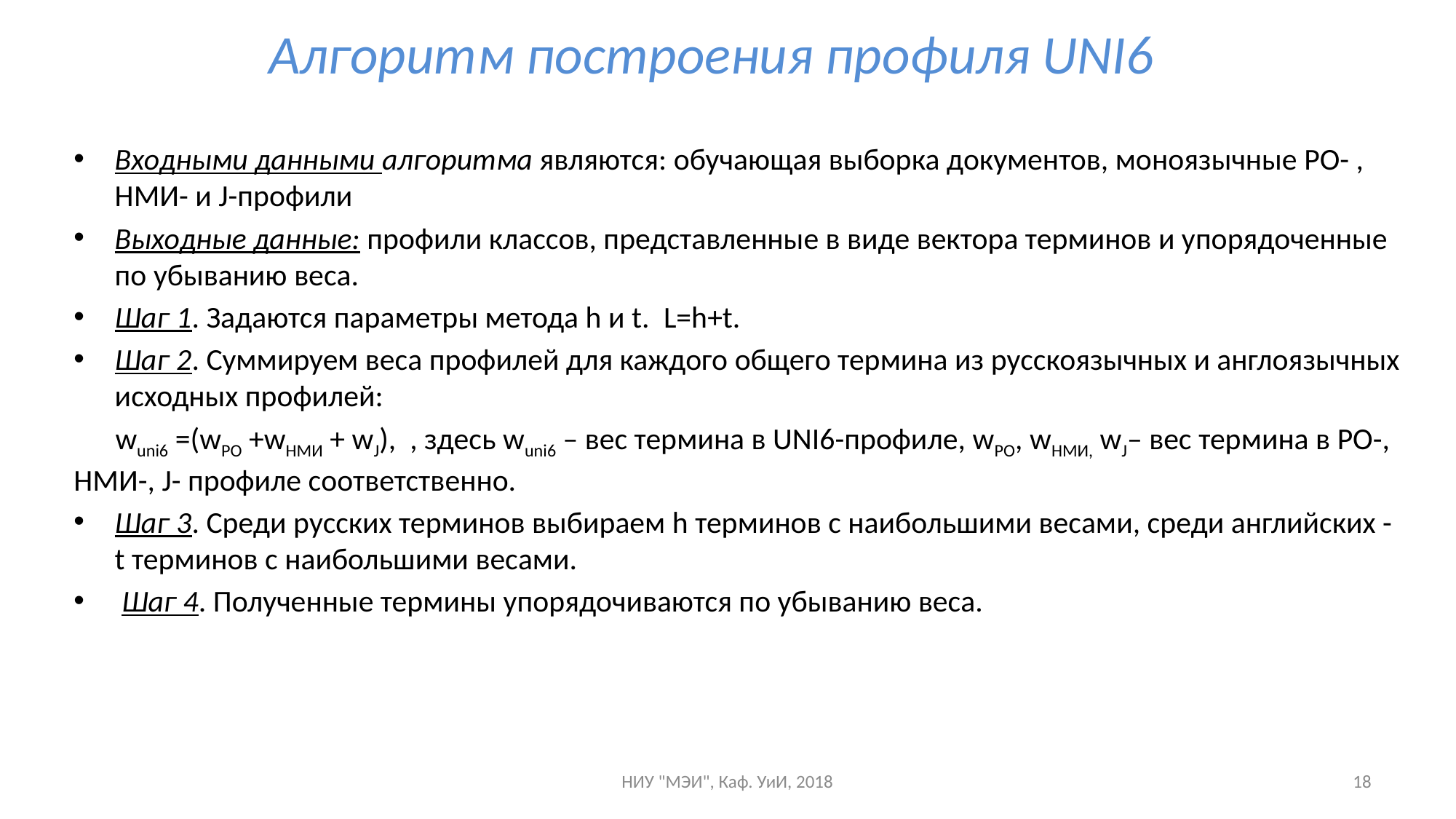

# Алгоритм построения профиля UNI6
Входными данными алгоритма являются: обучающая выборка документов, моноязычные РО- , НМИ- и J-профили
Выходные данные: профили классов, представленные в виде вектора терминов и упорядоченные по убыванию веса.
Шаг 1. Задаются параметры метода h и t.  L=h+t.
Шаг 2. Суммируем веса профилей для каждого общего термина из русскоязычных и англоязычных исходных профилей:
      wuni6 =(wРО +wНМИ + wJ),  , здесь wuni6 – вес термина в UNI6-профиле, wРО, wНМИ, wJ– вес термина в РО-, НМИ-, J- профиле соответственно.
Шаг 3. Среди русских терминов выбираем h терминов с наибольшими весами, среди английских - t терминов с наибольшими весами.
 Шаг 4. Полученные термины упорядочиваются по убыванию веса.
НИУ "МЭИ", Каф. УиИ, 2018
18